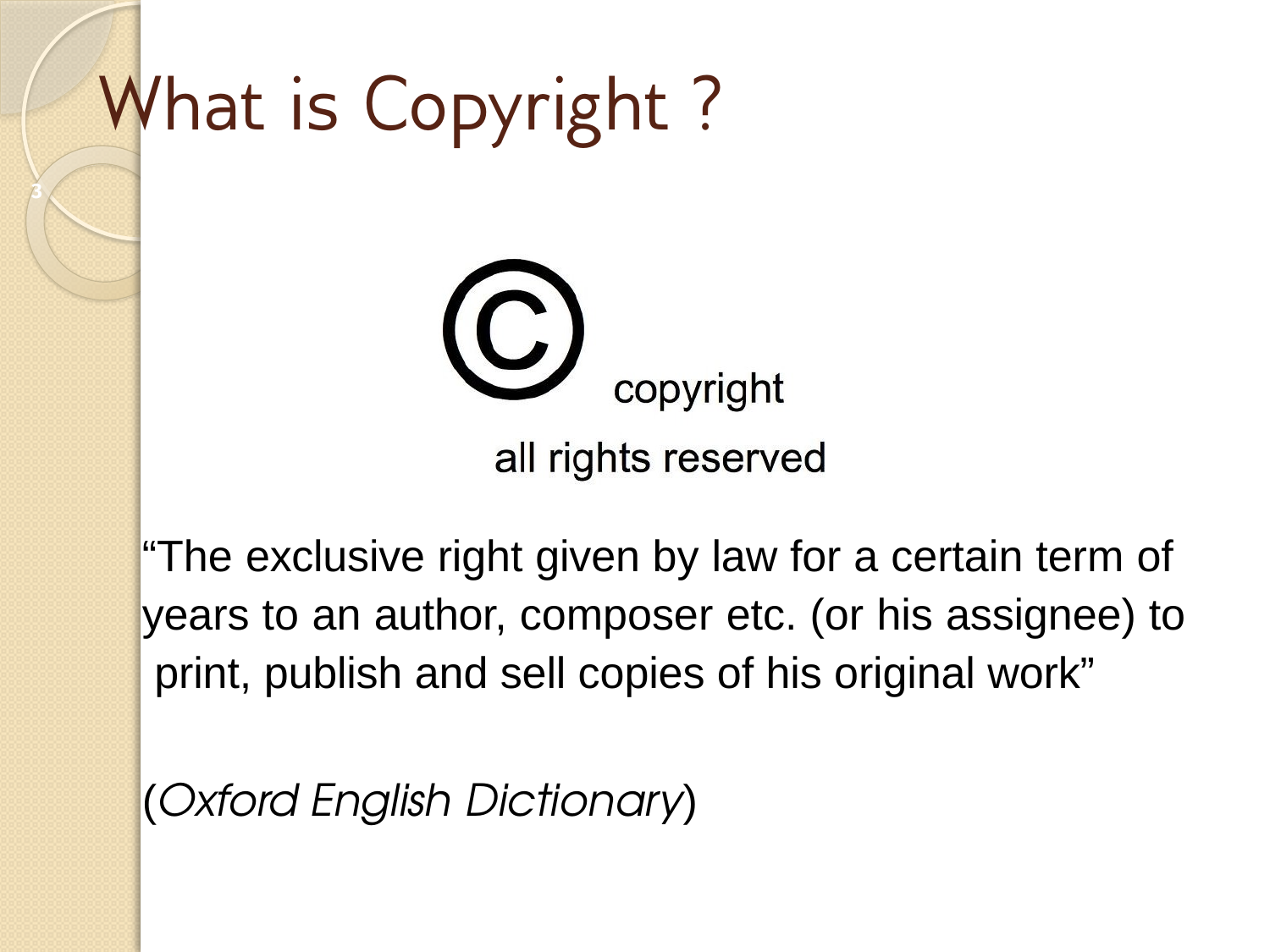

# What is Copyright ?
3

“The exclusive right given by law for a certain term of  years to an author, composer etc. (or his assignee) to  print, publish and sell copies of his original work”

(Oxford English Dictionary)